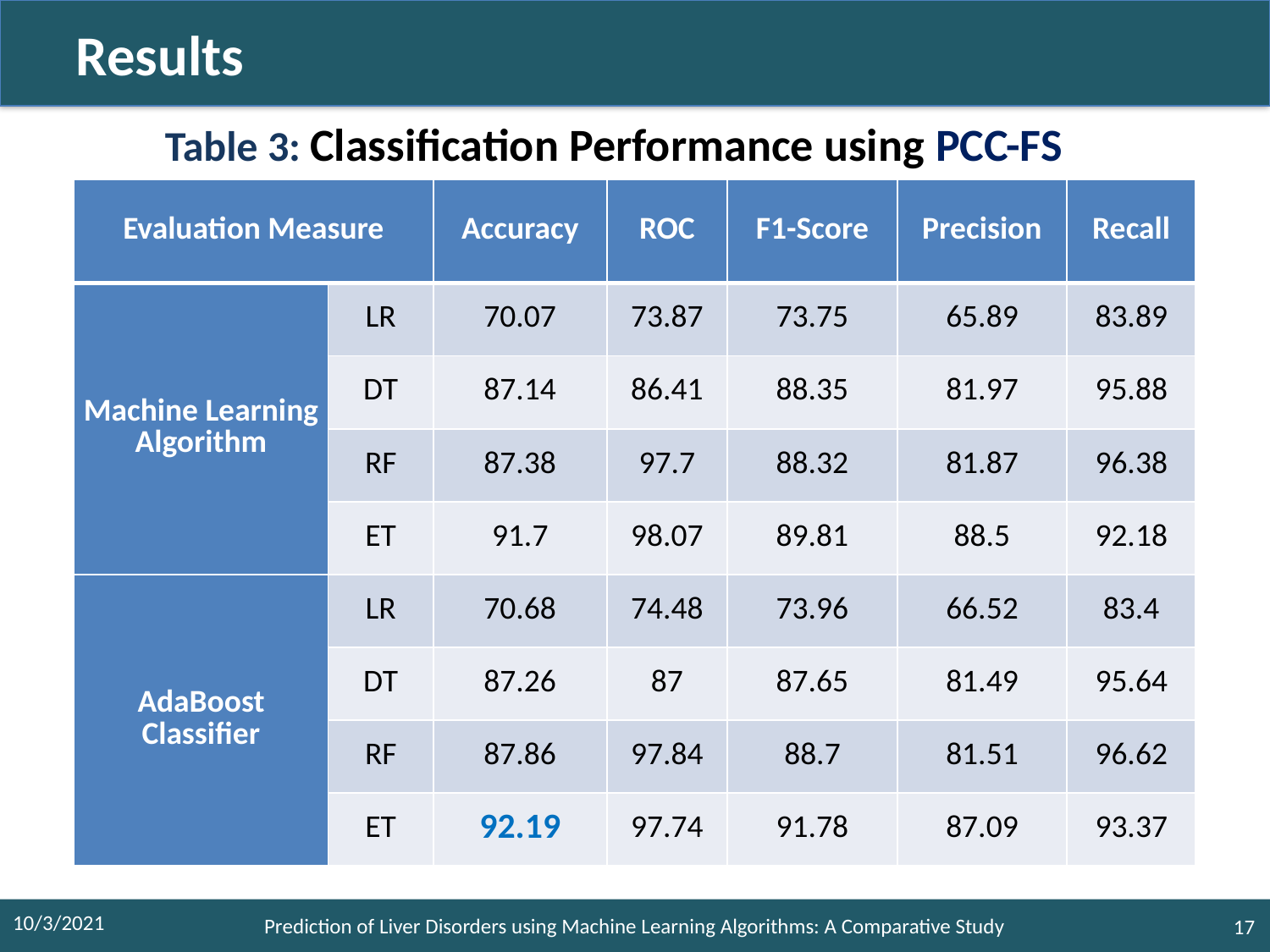

#
     Results
      Table 3: Classification Performance using PCC-FS

| Evaluation Measure |  | Accuracy | ROC | F1-Score | Precision | Recall |
| --- | --- | --- | --- | --- | --- | --- |
| Machine Learning Algorithm | LR | 70.07 | 73.87 | 73.75 | 65.89 | 83.89 |
|  | DT | 87.14 | 86.41 | 88.35 | 81.97 | 95.88 |
|  | RF | 87.38 | 97.7 | 88.32 | 81.87 | 96.38 |
|  | ET | 91.7 | 98.07 | 89.81 | 88.5 | 92.18 |
| AdaBoost Classifier | LR | 70.68 | 74.48 | 73.96 | 66.52 | 83.4 |
|  | DT | 87.26 | 87 | 87.65 | 81.49 | 95.64 |
|  | RF | 87.86 | 97.84 | 88.7 | 81.51 | 96.62 |
|  | ET | 92.19 | 97.74 | 91.78 | 87.09 | 93.37 |
10/3/2021
Prediction of Liver Disorders using Machine Learning Algorithms: A Comparative Study
17